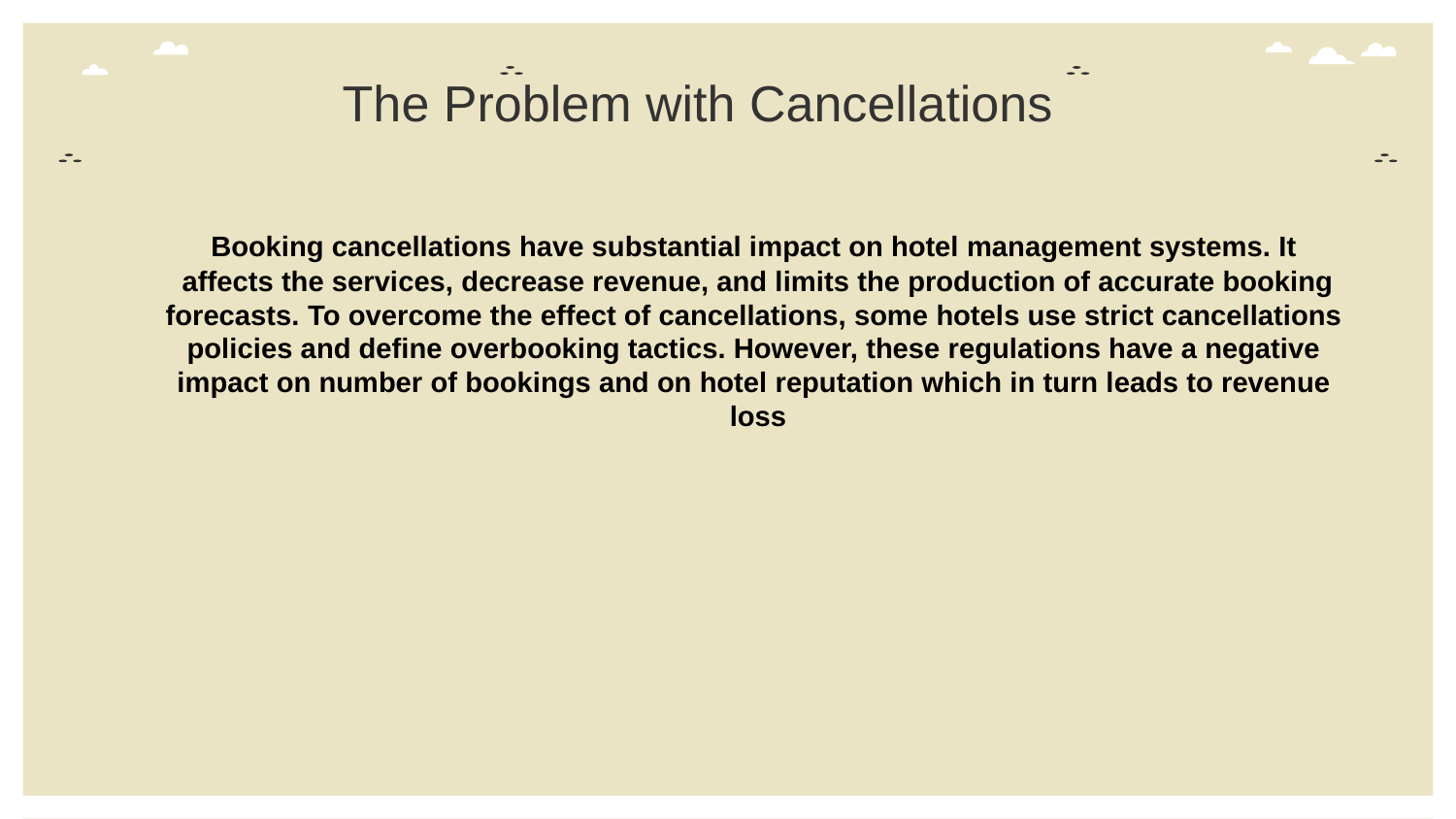

# The Problem with Cancellations

Booking cancellations have substantial impact on hotel management systems. It
affects the services, decrease revenue, and limits the production of accurate booking
forecasts. ​To overcome the effect of cancellations, some hotels use strict cancellations
policies and define overbooking tactics. However, these regulations have a negative
impact on number of bookings and on hotel reputation which in turn leads to revenue
loss